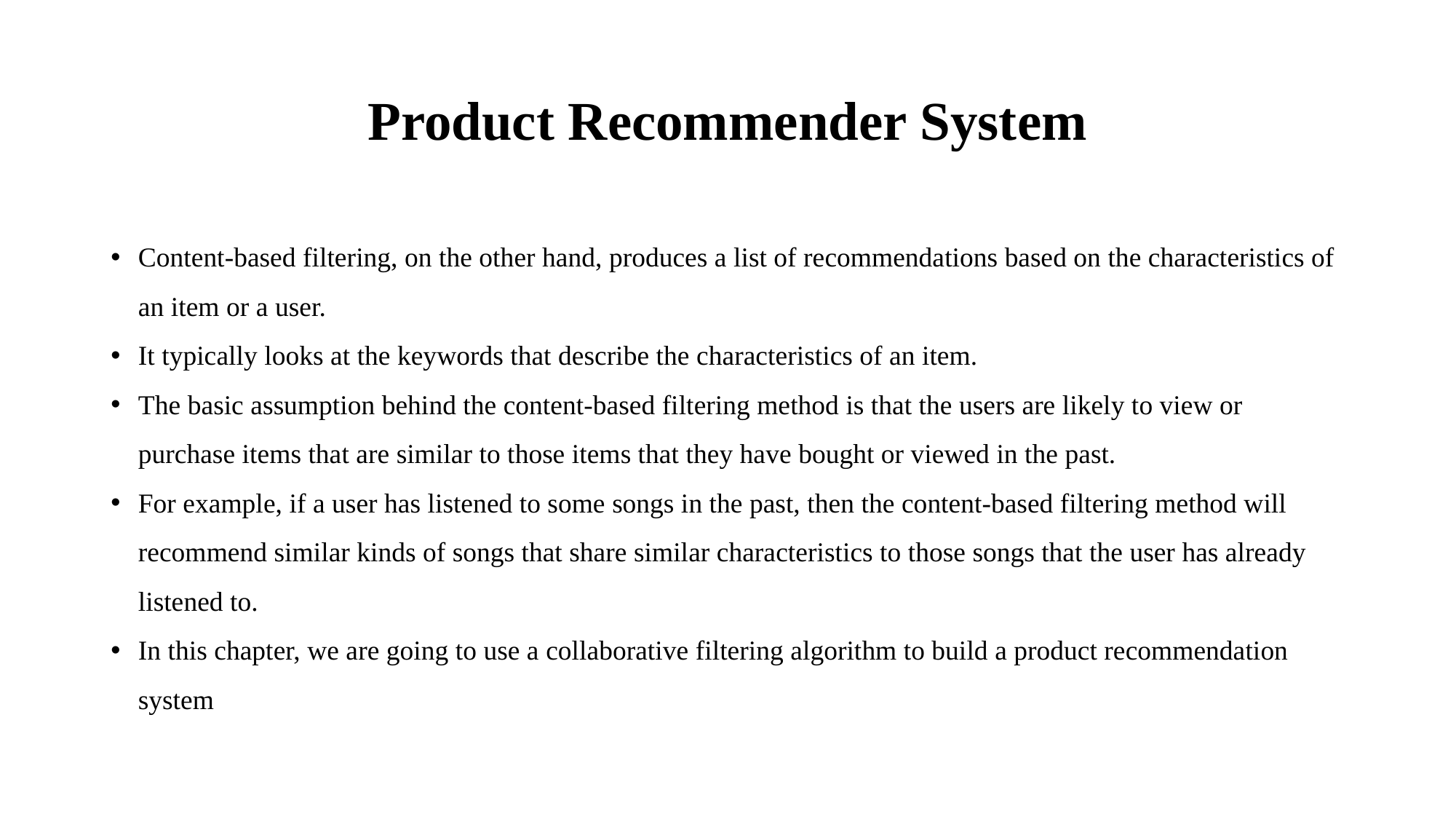

# Product Recommender System
Content-based filtering, on the other hand, produces a list of recommendations based on the characteristics of an item or a user.
It typically looks at the keywords that describe the characteristics of an item.
The basic assumption behind the content-based filtering method is that the users are likely to view or purchase items that are similar to those items that they have bought or viewed in the past.
For example, if a user has listened to some songs in the past, then the content-based filtering method will recommend similar kinds of songs that share similar characteristics to those songs that the user has already listened to.
In this chapter, we are going to use a collaborative filtering algorithm to build a product recommendation system